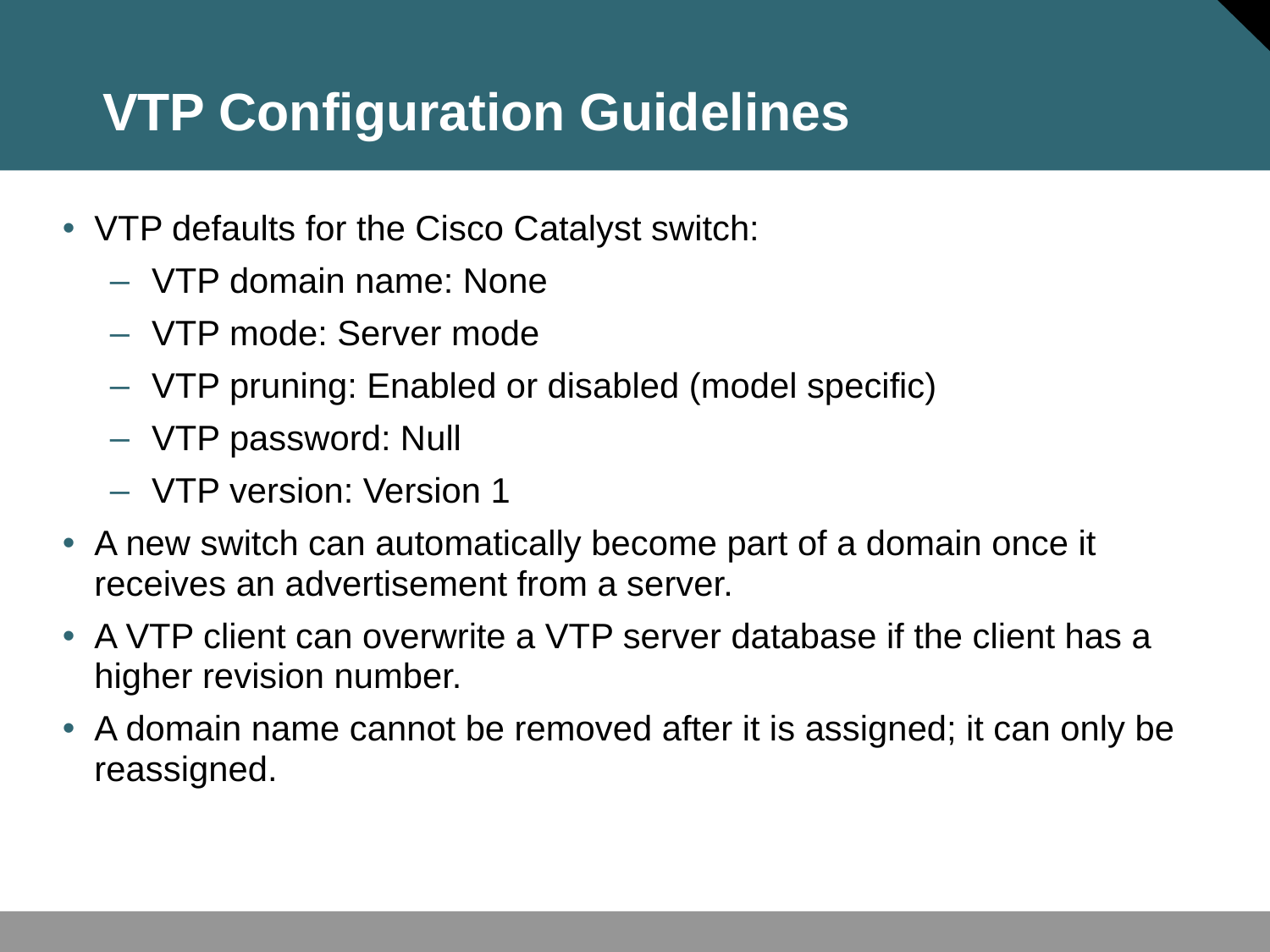

# VTP Configuration Guidelines
VTP defaults for the Cisco Catalyst switch:
 VTP domain name: None
 VTP mode: Server mode
 VTP pruning: Enabled or disabled (model specific)
 VTP password: Null
 VTP version: Version 1
A new switch can automatically become part of a domain once it receives an advertisement from a server.
A VTP client can overwrite a VTP server database if the client has a higher revision number.
A domain name cannot be removed after it is assigned; it can only be reassigned.